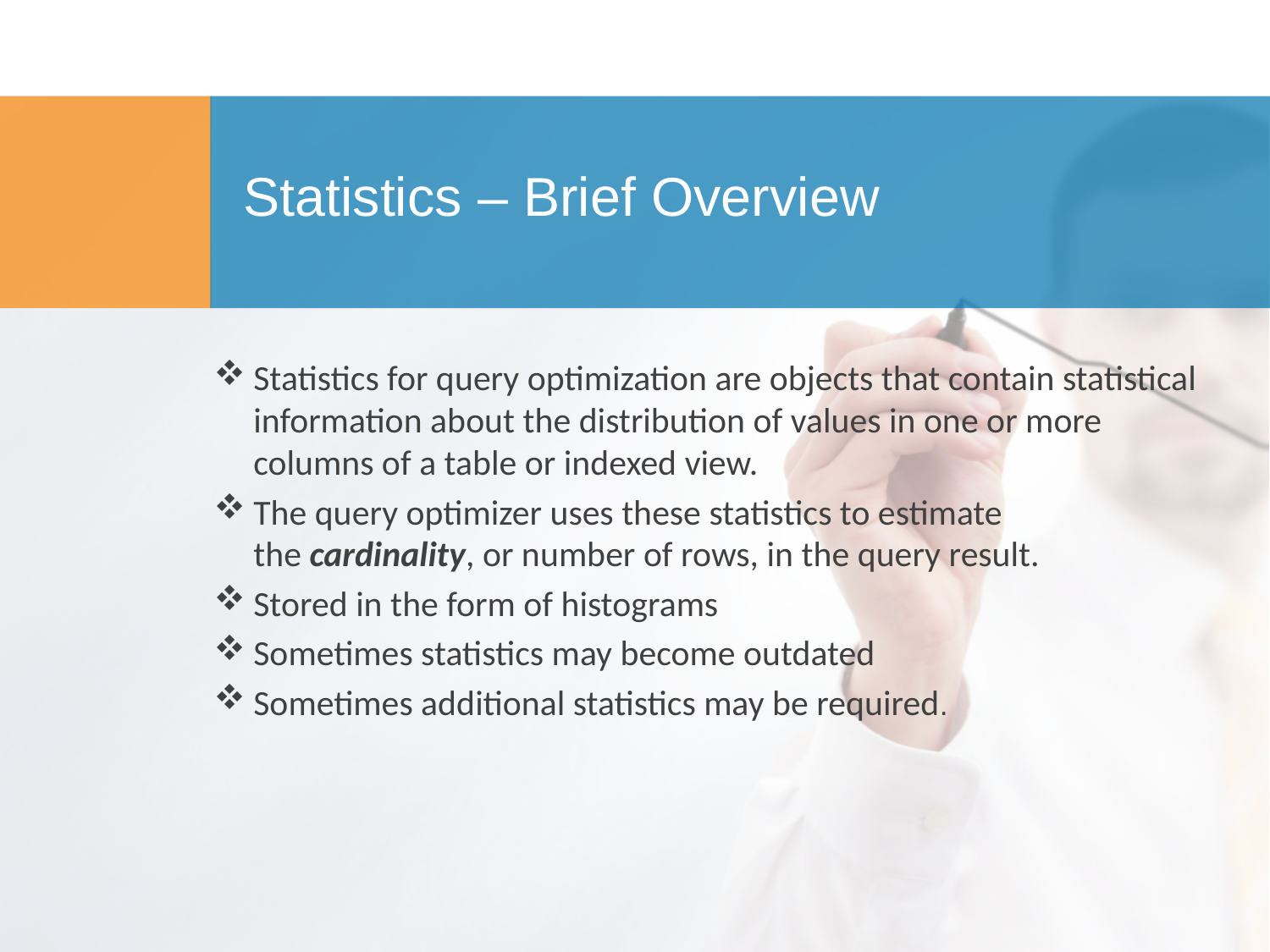

# Statistics – Brief Overview
Statistics for query optimization are objects that contain statistical information about the distribution of values in one or more columns of a table or indexed view.
The query optimizer uses these statistics to estimate the cardinality, or number of rows, in the query result.
Stored in the form of histograms
Sometimes statistics may become outdated
Sometimes additional statistics may be required.